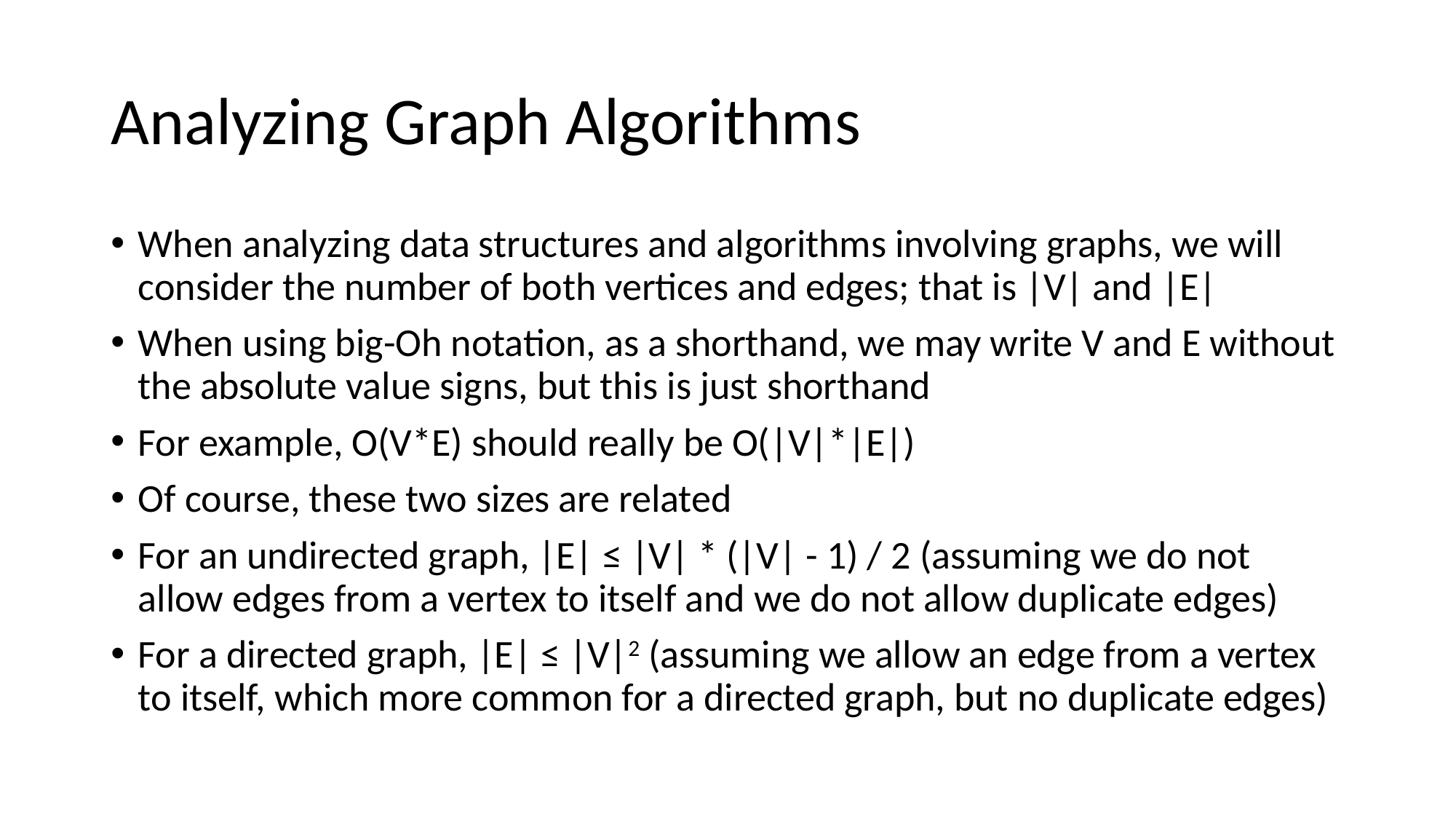

# Analyzing Graph Algorithms
When analyzing data structures and algorithms involving graphs, we will consider the number of both vertices and edges; that is |V| and |E|
When using big-Oh notation, as a shorthand, we may write V and E without the absolute value signs, but this is just shorthand
For example, O(V*E) should really be O(|V|*|E|)
Of course, these two sizes are related
For an undirected graph, |E| ≤ |V| * (|V| - 1) / 2 (assuming we do not allow edges from a vertex to itself and we do not allow duplicate edges)
For a directed graph, |E| ≤ |V|2 (assuming we allow an edge from a vertex to itself, which more common for a directed graph, but no duplicate edges)